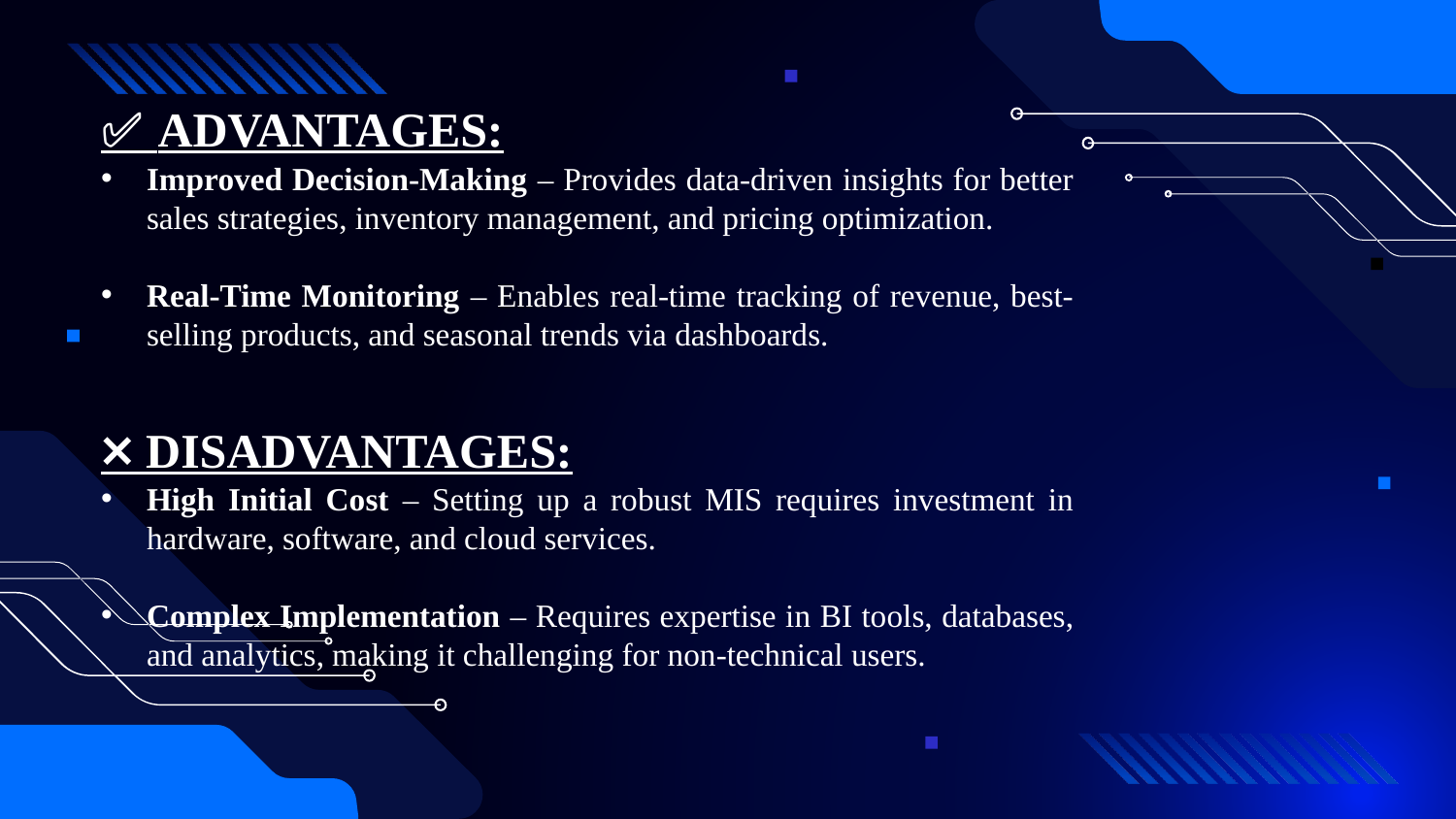

✅ ADVANTAGES:
Improved Decision-Making – Provides data-driven insights for better sales strategies, inventory management, and pricing optimization.

Real-Time Monitoring – Enables real-time tracking of revenue, best-selling products, and seasonal trends via dashboards.

❌ DISADVANTAGES:
High Initial Cost – Setting up a robust MIS requires investment in hardware, software, and cloud services.

Complex Implementation – Requires expertise in BI tools, databases, and analytics, making it challenging for non-technical users.